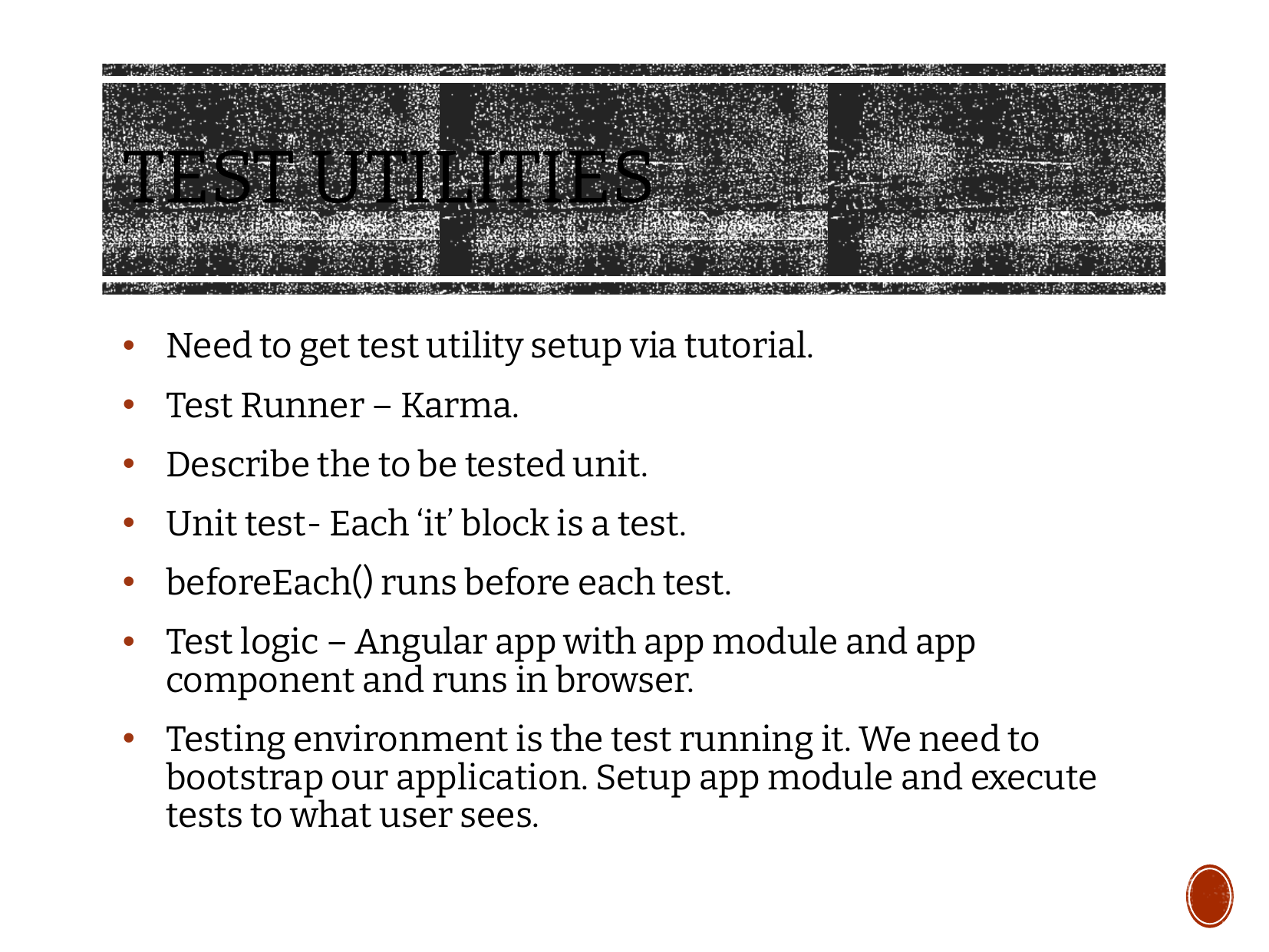

# TEST UTILITIES

Need to get test utility setup via tutorial.
Test Runner – Karma.
Describe the to be tested unit.
Unit test- Each ‘it’ block is a test.
beforeEach() runs before each test.
Test logic – Angular app with app module and app component and runs in browser.
Testing environment is the test running it. We need to bootstrap our application. Setup app module and execute tests to what user sees.